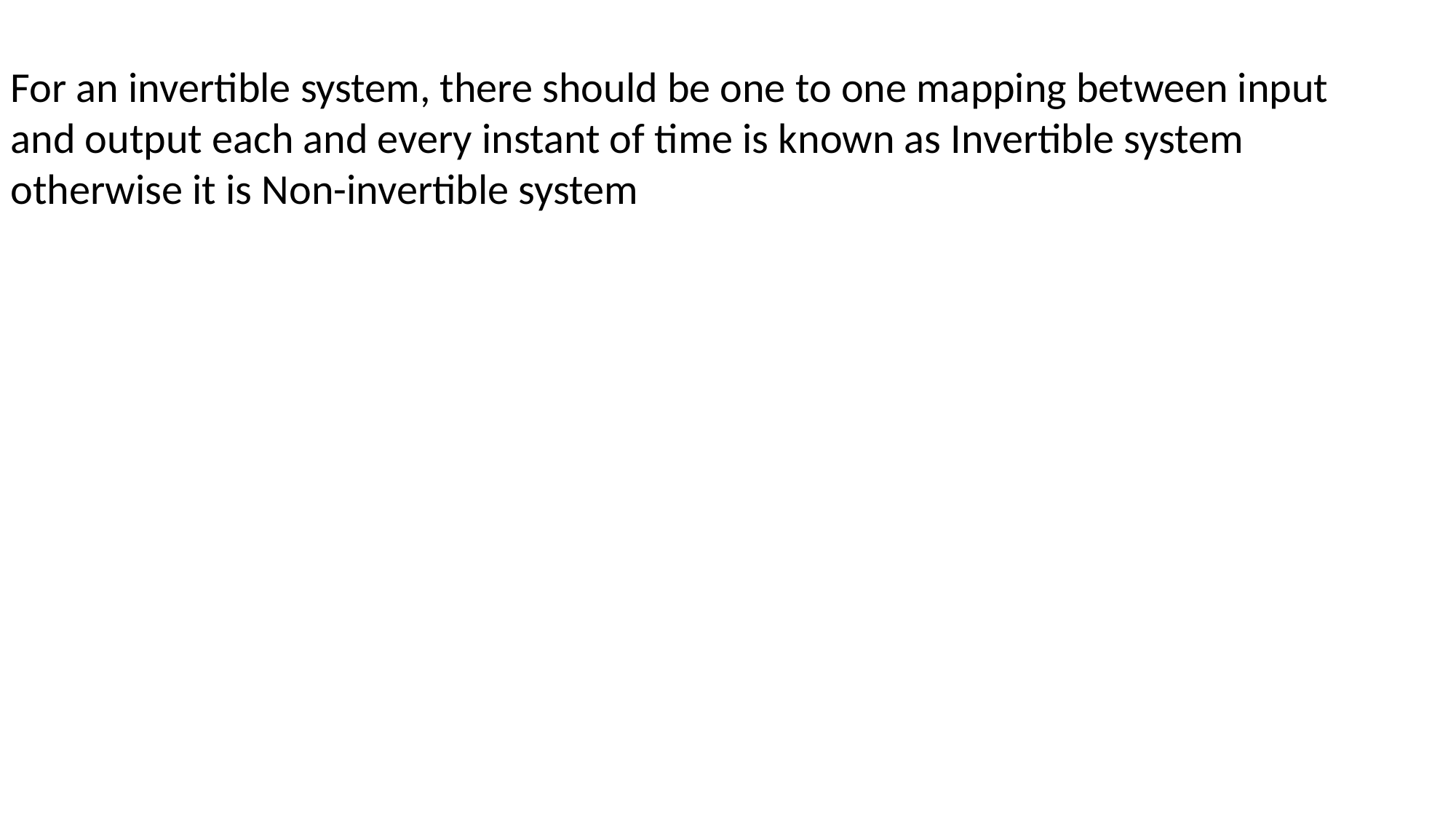

For an invertible system, there should be one to one mapping between input and output each and every instant of time is known as Invertible system otherwise it is Non-invertible system